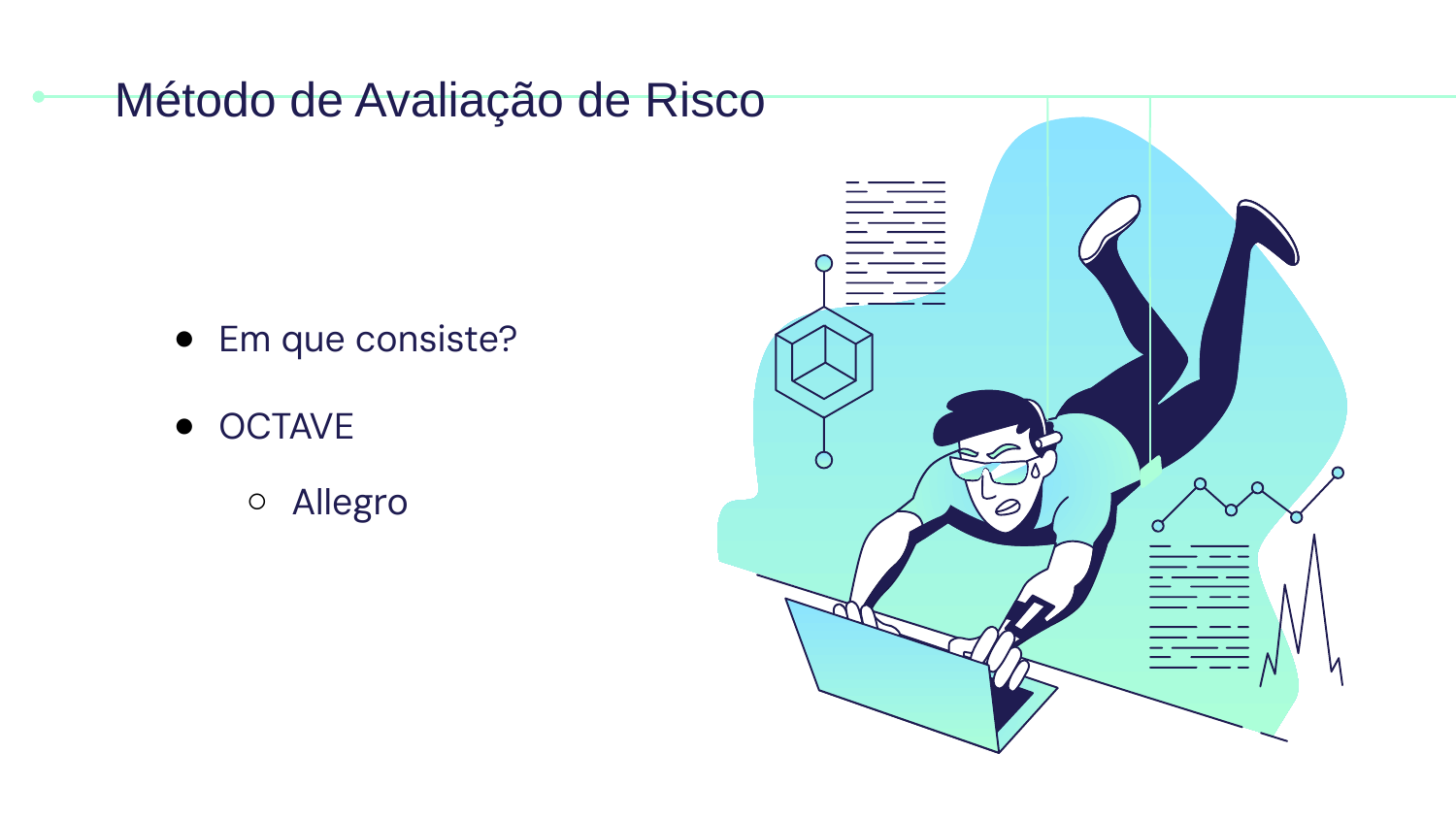

# Método de Avaliação de Risco

Em que consiste?

OCTAVE
Allegro